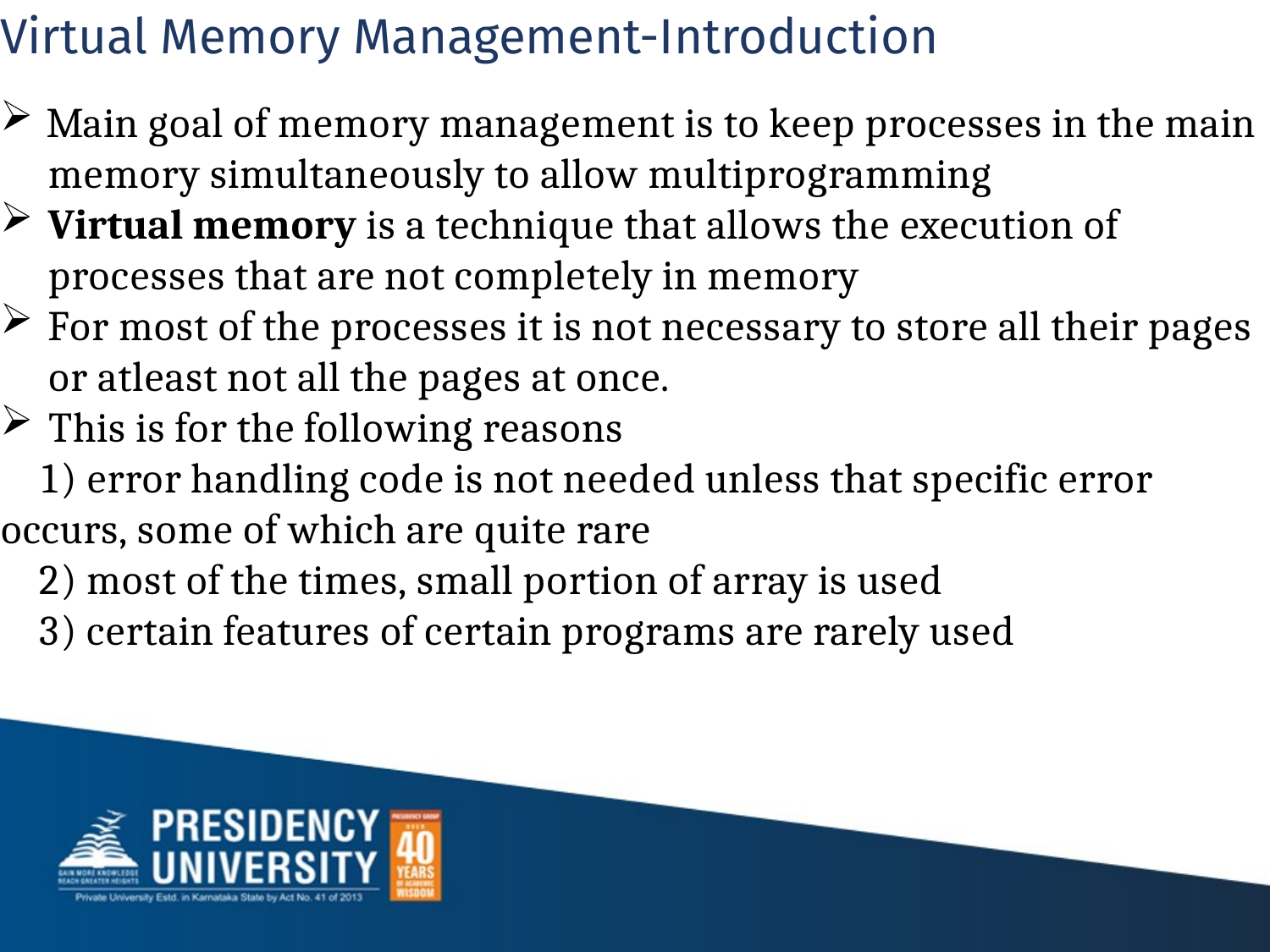

# Virtual Memory Management-Introduction
Main goal of memory management is to keep processes in the main memory simultaneously to allow multiprogramming
Virtual memory is a technique that allows the execution of processes that are not completely in memory
For most of the processes it is not necessary to store all their pages or atleast not all the pages at once.
This is for the following reasons
    1) error handling code is not needed unless that specific error occurs, some of which are quite rare
    2) most of the times, small portion of array is used
    3) certain features of certain programs are rarely used